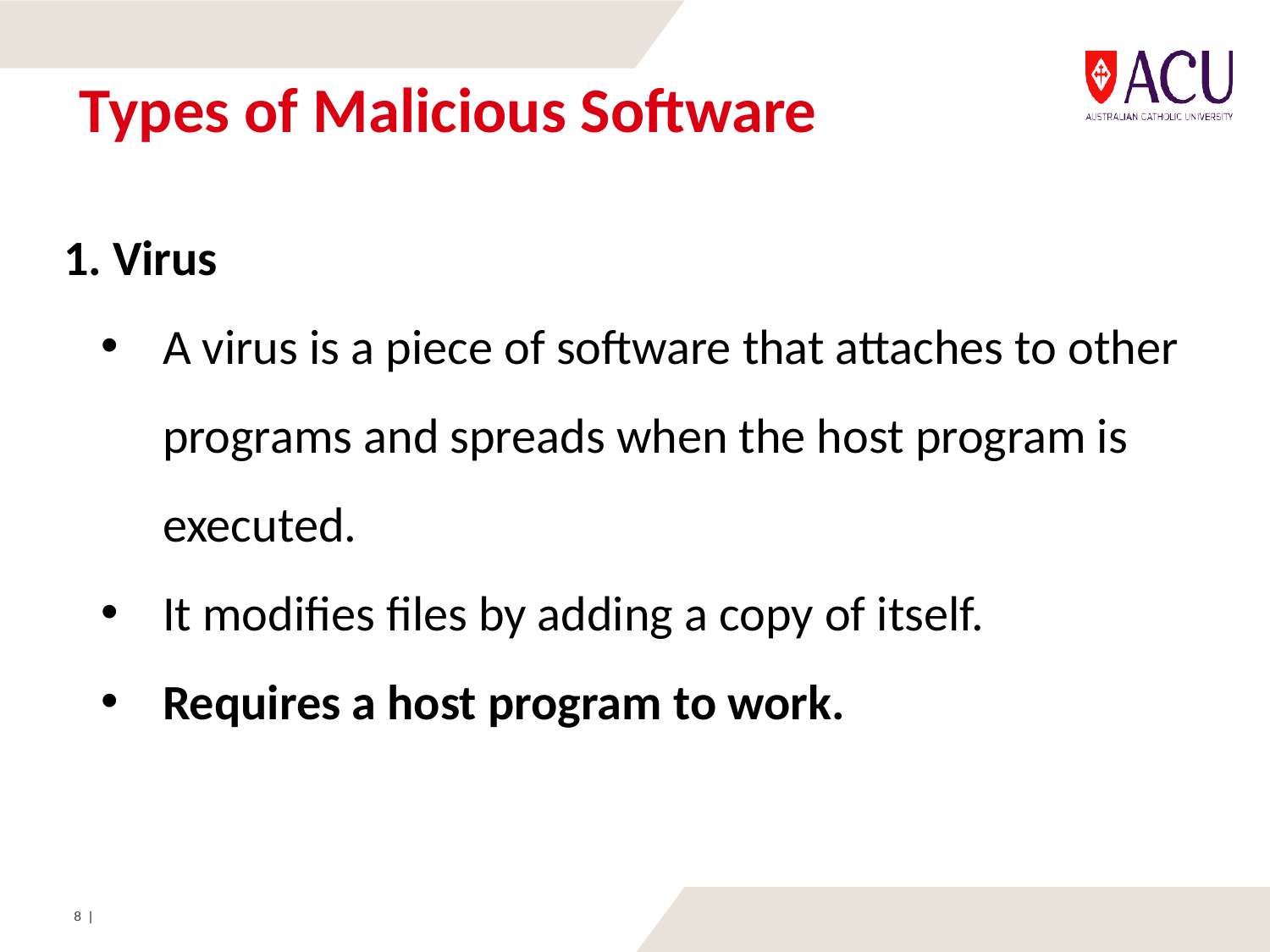

# Types of Malicious Software
1. Virus
A virus is a piece of software that attaches to other programs and spreads when the host program is executed.
It modifies files by adding a copy of itself.
Requires a host program to work.
8 |